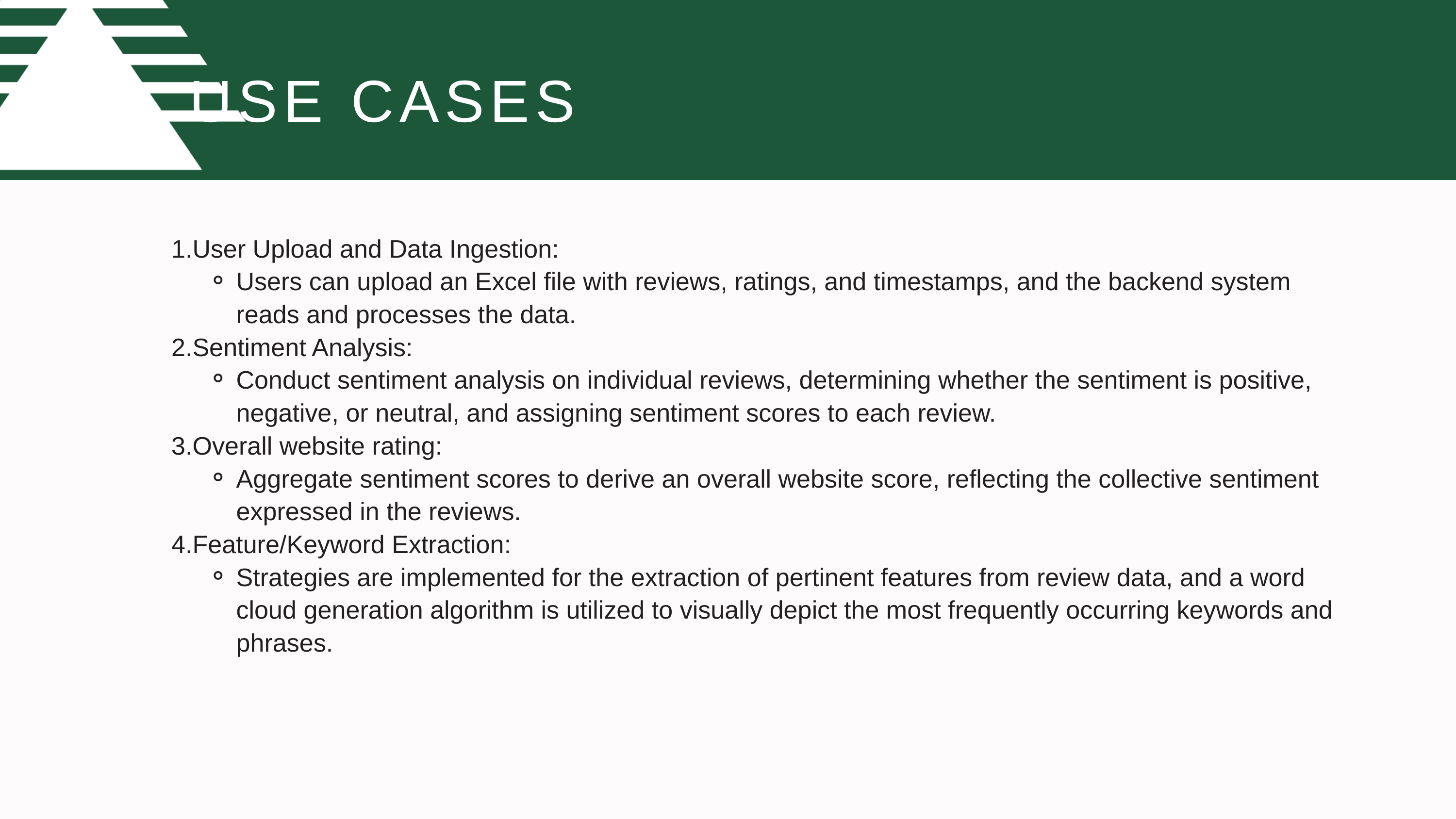

USE CASES
   1.User Upload and Data Ingestion:
Users can upload an Excel file with reviews, ratings, and timestamps, and the backend system reads and processes the data.
   2.Sentiment Analysis:
Conduct sentiment analysis on individual reviews, determining whether the sentiment is positive, negative, or neutral, and assigning sentiment scores to each review.
   3.Overall website rating:
Aggregate sentiment scores to derive an overall website score, reflecting the collective sentiment expressed in the reviews.
   4.Feature/Keyword Extraction:
Strategies are implemented for the extraction of pertinent features from review data, and a word cloud generation algorithm is utilized to visually depict the most frequently occurring keywords and phrases.